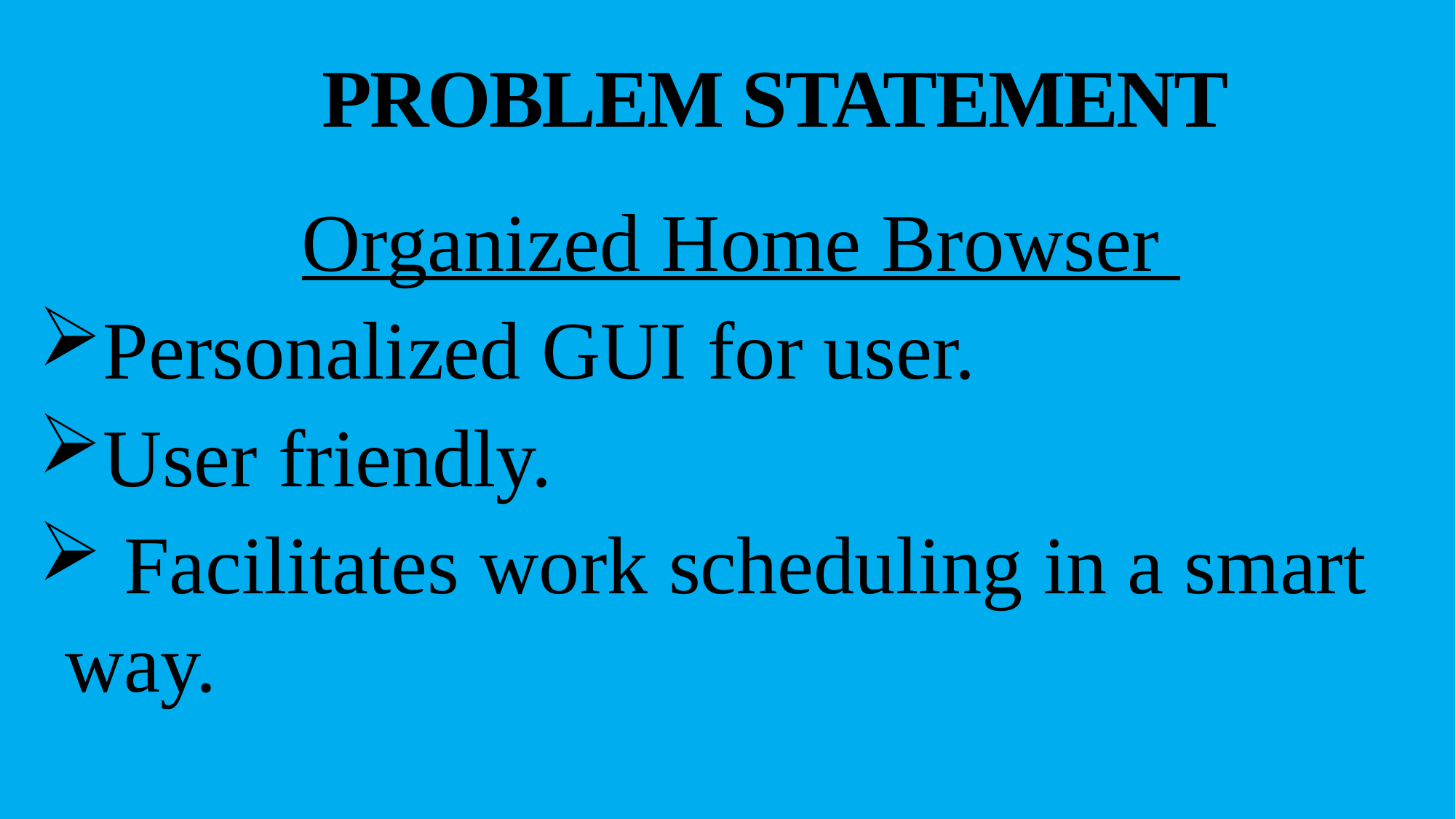

# PROBLEM STATEMENT
Organized Home Browser
Personalized GUI for user.
User friendly.
 Facilitates work scheduling in a smart way.